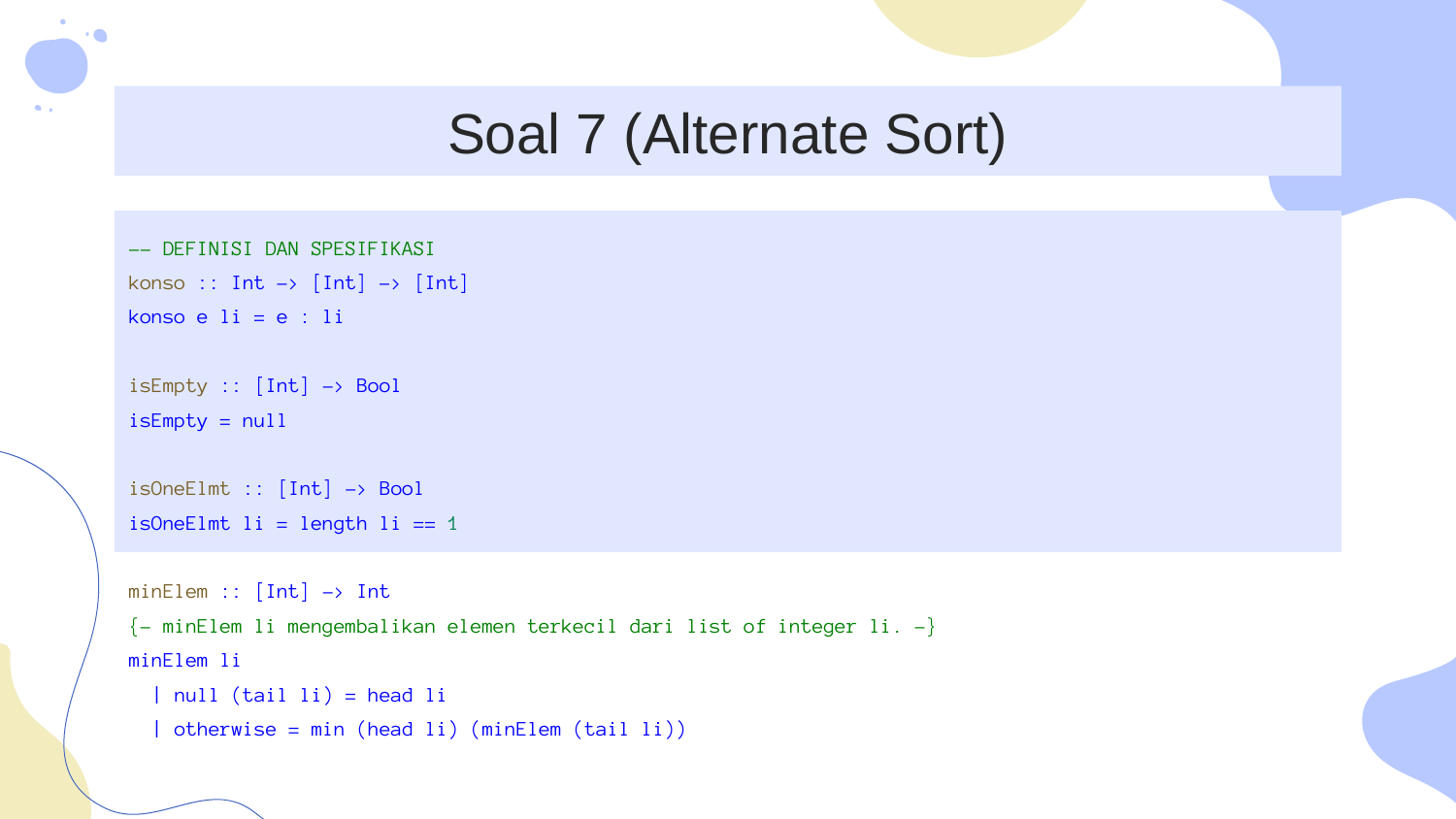

# Soal 7 (Alternate Sort)
-- DEFINISI DAN SPESIFIKASI
konso :: Int -> [Int] -> [Int]
konso e li = e : li

isEmpty :: [Int] -> Bool
isEmpty = null

isOneElmt :: [Int] -> Bool
isOneElmt li = length li == 1

minElem :: [Int] -> Int
{- minElem li mengembalikan elemen terkecil dari list of integer li. -}
minElem li
  | null (tail li) = head li
  | otherwise = min (head li) (minElem (tail li))